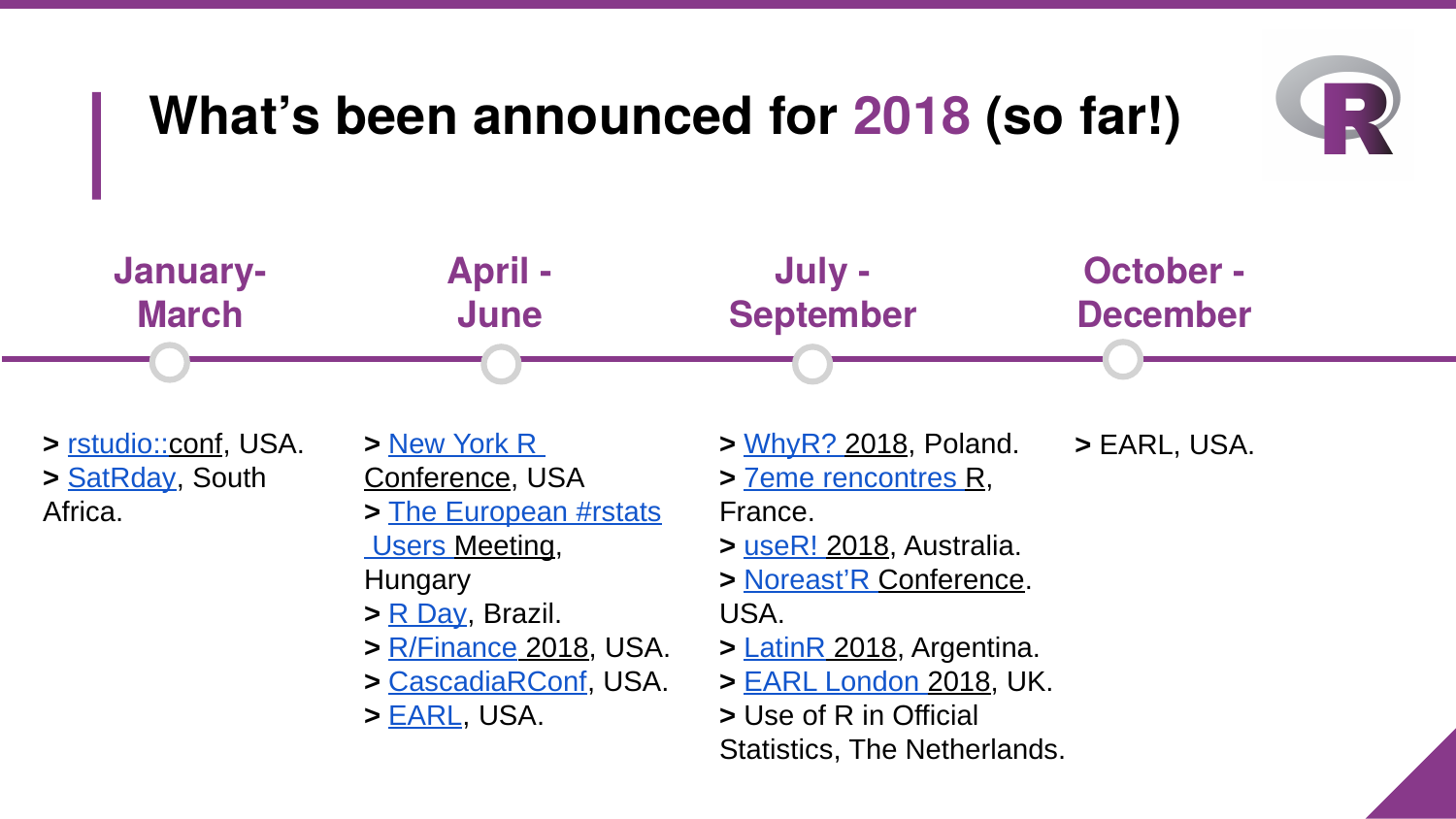

# What’s been announced for 2018 (so far!)
January- March
April - June
July - September
October - December

> rstudio::conf, USA.
> SatRday, South Africa.
> New York R Conference, USA
> The European #rstats Users Meeting, Hungary
> R Day, Brazil.
> R/Finance 2018, USA.
> CascadiaRConf, USA.
> EARL, USA.

> WhyR? 2018, Poland.
> 7eme rencontres R, France.
> useR! 2018, Australia.
> Noreast’R Conference. USA.
> LatinR 2018, Argentina.
> EARL London 2018, UK.
> Use of R in Official Statistics, The Netherlands.
> EARL, USA.